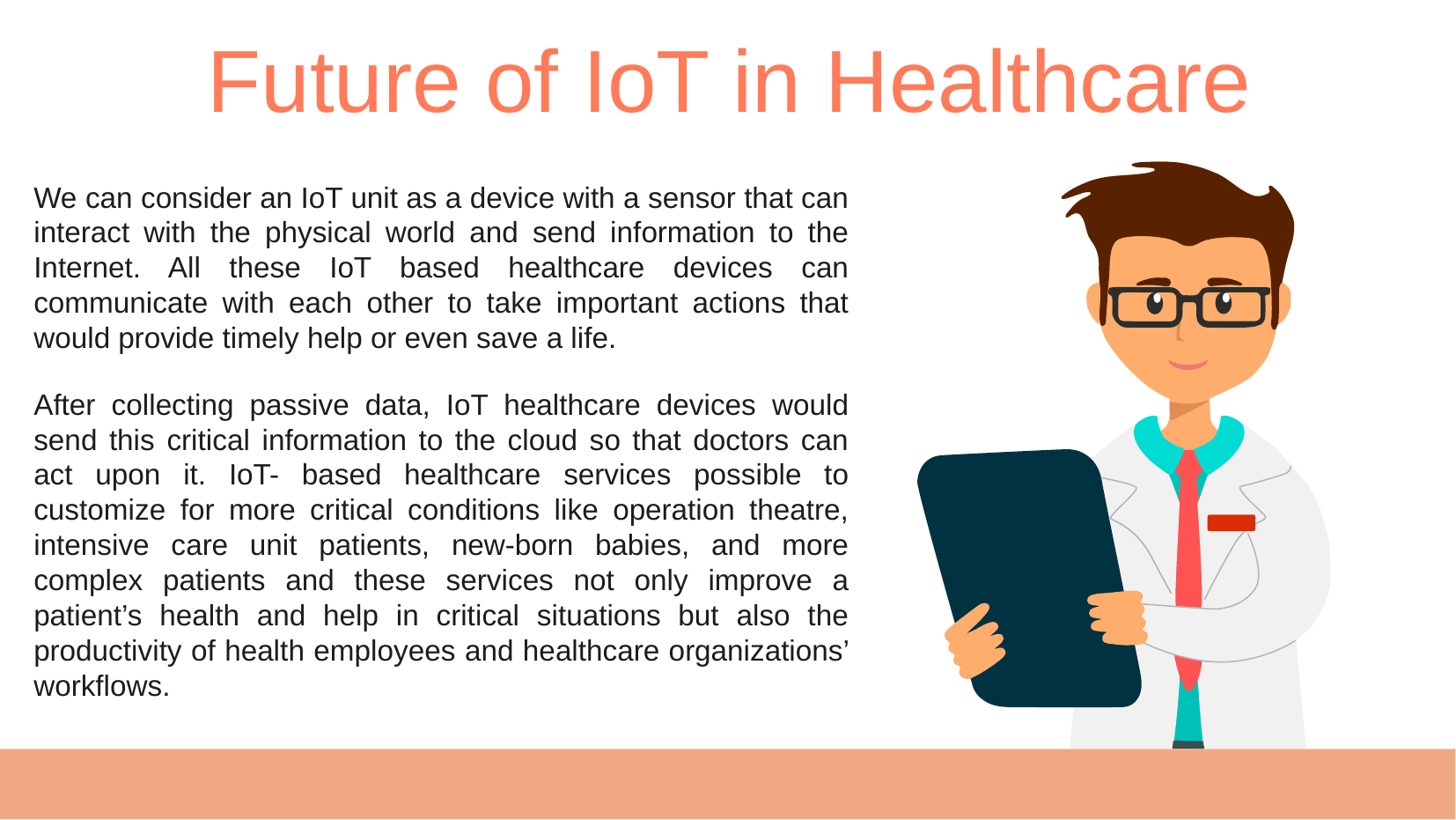

Future of IoT in Healthcare

We can consider an IoT unit as a device with a sensor that can interact with the physical world and send information to the Internet. All these IoT based healthcare devices can communicate with each other to take important actions that would provide timely help or even save a life.
After collecting passive data, IoT healthcare devices would send this critical information to the cloud so that doctors can act upon it. IoT- based healthcare services possible to customize for more critical conditions like operation theatre, intensive care unit patients, new-born babies, and more complex patients and these services not only improve a patient’s health and help in critical situations but also the productivity of health employees and healthcare organizations’ workflows.